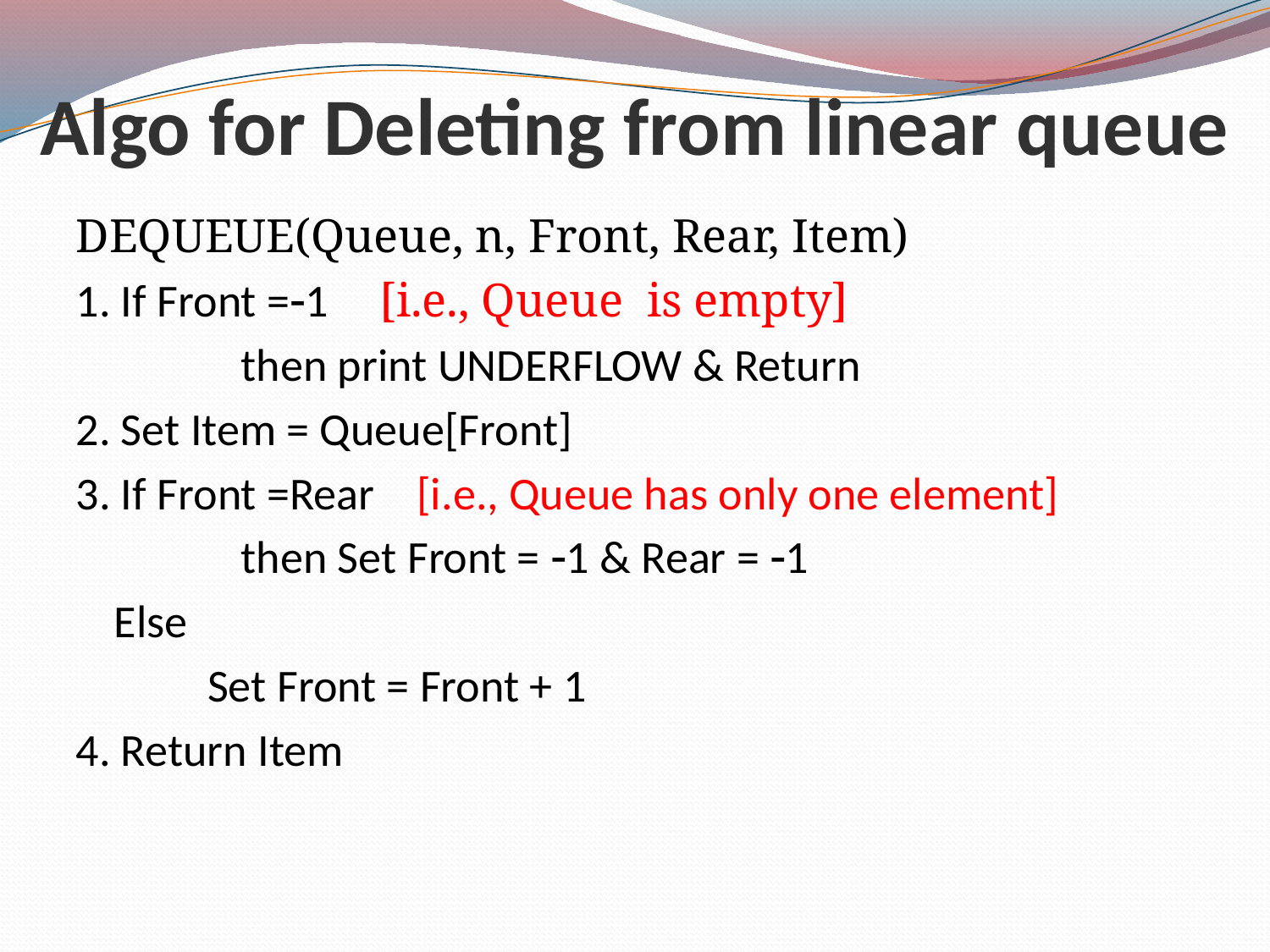

# Algo for Deleting from linear queue
DEQUEUE(Queue, n, Front, Rear, Item)
1. If Front =−1	 [i.e., Queue  is empty]
		then print UNDERFLOW & Return
2. Set Item = Queue[Front]
3. If Front =Rear    [i.e., Queue has only one element]
		then Set Front = −1 & Rear = −1
	Else
	         Set Front = Front + 1
4. Return Item